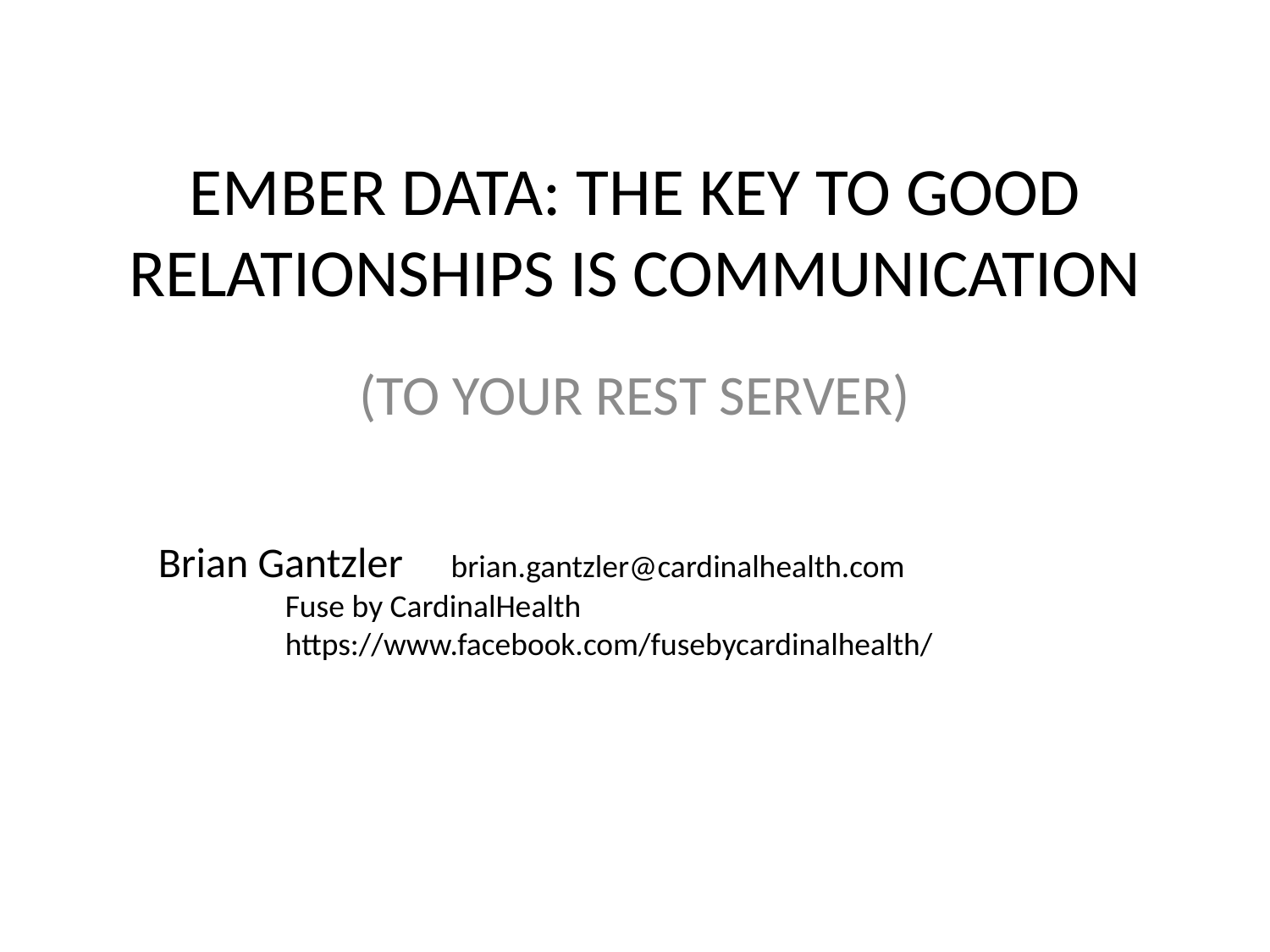

# EMBER DATA: THE KEY TO GOOD RELATIONSHIPS IS COMMUNICATION
(TO YOUR REST SERVER)
Brian Gantzler     brian.gantzler@cardinalhealth.com
	Fuse by CardinalHealth
	https://www.facebook.com/fusebycardinalhealth/